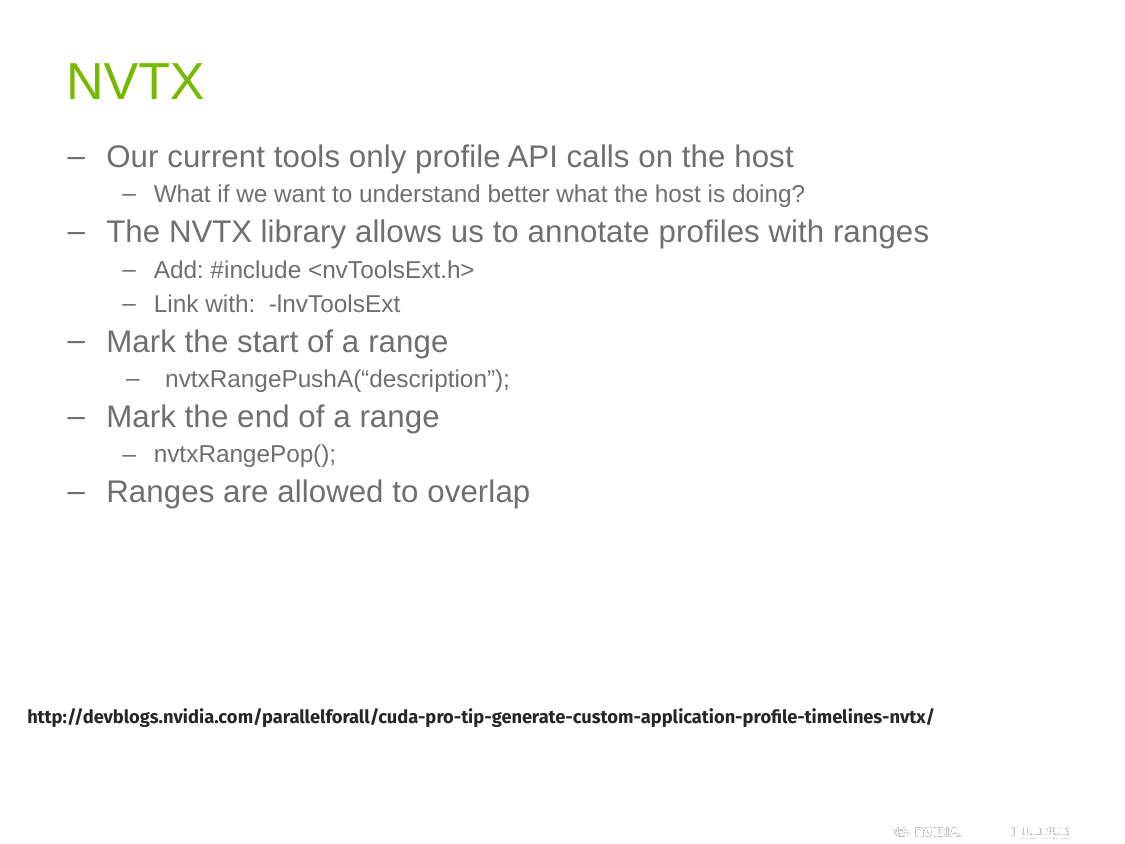

# NVTX
Our current tools only profile API calls on the host
What if we want to understand better what the host is doing?
The NVTX library allows us to annotate profiles with ranges
Add: #include <nvToolsExt.h>
Link with:  -lnvToolsExt
Mark the start of a range
nvtxRangePushA(“description”);
Mark the end of a range
nvtxRangePop();
Ranges are allowed to overlap

http://devblogs.nvidia.com/parallelforall/cuda-pro-tip-generate-custom-application-profile-timelines-nvtx/